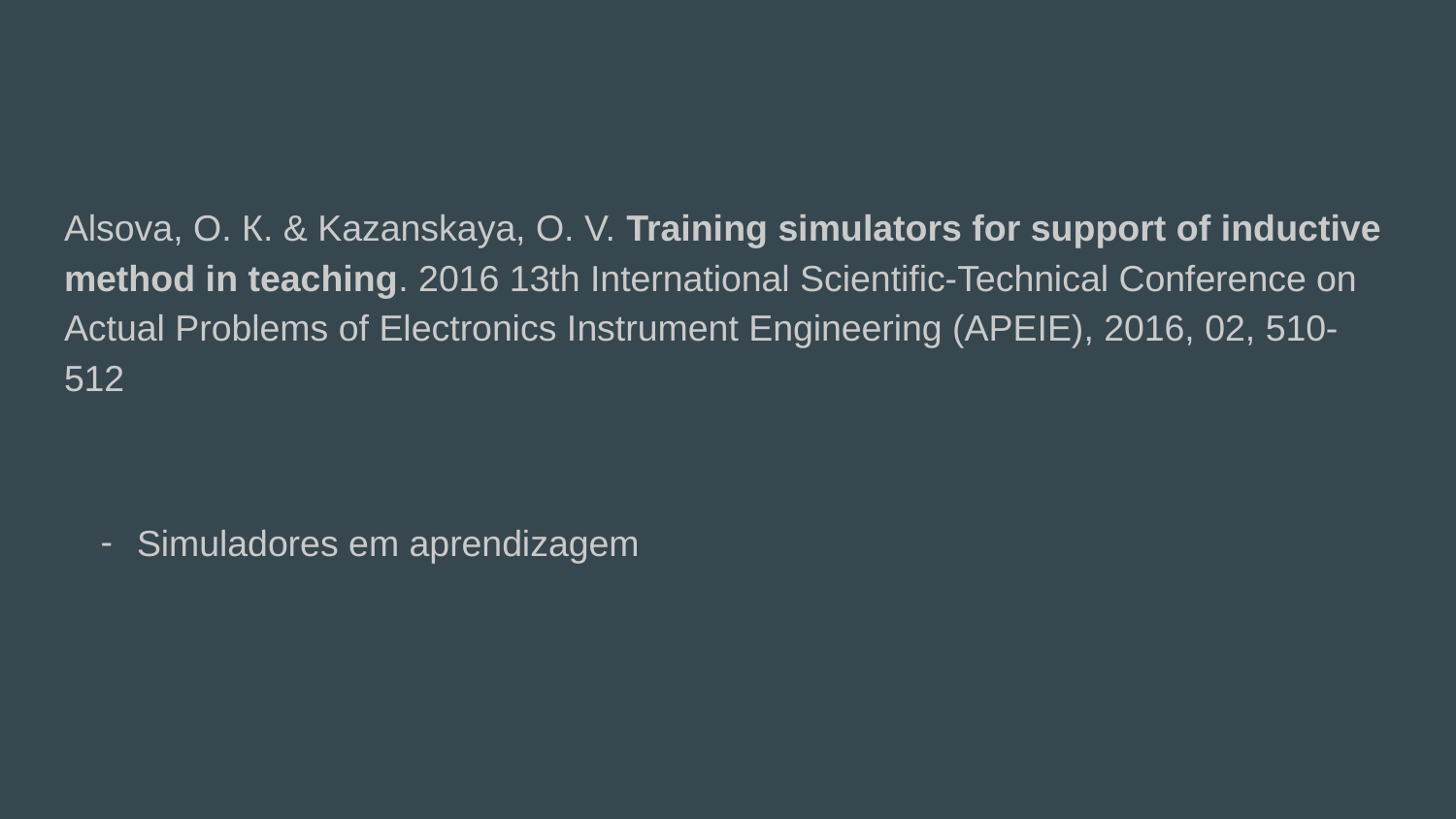

#
Alsova, O. К. & Kazanskaya, O. V. Training simulators for support of inductive method in teaching. 2016 13th International Scientific-Technical Conference on Actual Problems of Electronics Instrument Engineering (APEIE), 2016, 02, 510-512

Simuladores em aprendizagem